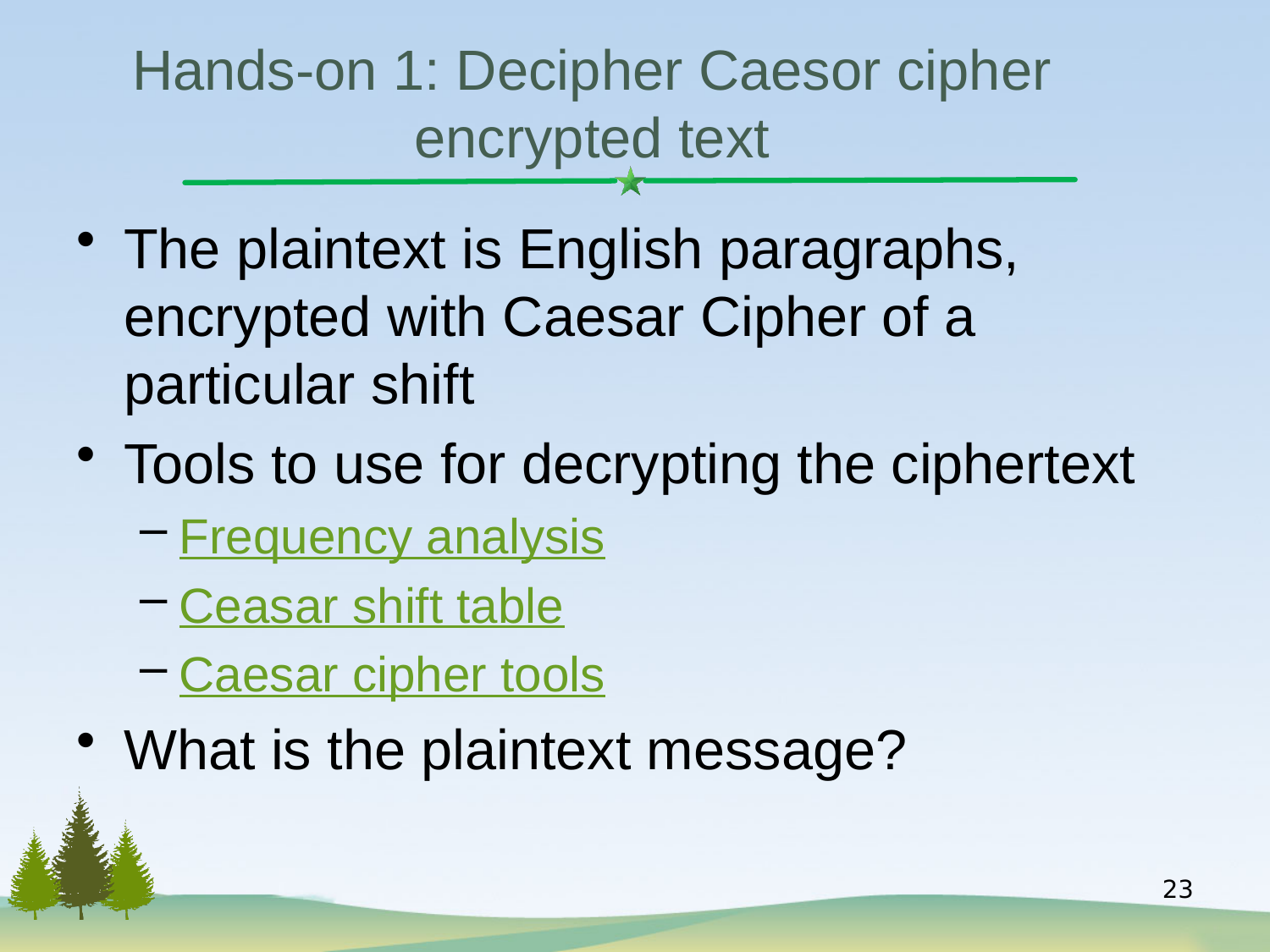

# Hands-on 1: Decipher Caesor cipher encrypted text
The plaintext is English paragraphs, encrypted with Caesar Cipher of a particular shift
Tools to use for decrypting the ciphertext
Frequency analysis
Ceasar shift table
Caesar cipher tools
What is the plaintext message?

23